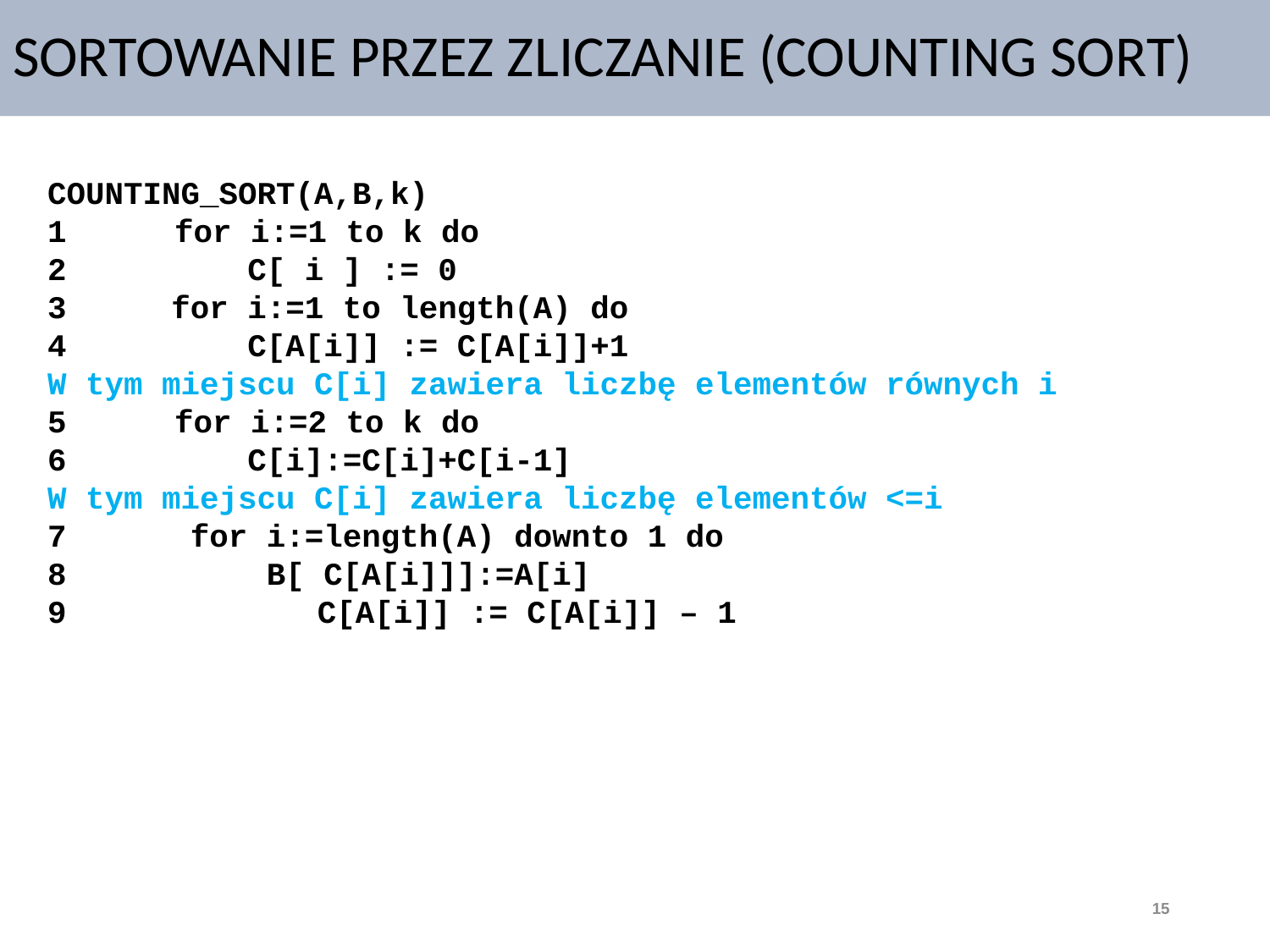

# SORTOWANIE PRZEZ ZLICZANIE (COUNTING SORT)
COUNTING_SORT(A,B,k)
1 	for i:=1 to k do
        C[ i ] := 0
    for i:=1 to length(A) do
        C[A[i]] := C[A[i]]+1
W tym miejscu C[i] zawiera liczbę elementów równych i
5	for i:=2 to k do
        C[i]:=C[i]+C[i-1]
W tym miejscu C[i] zawiera liczbę elementów <=i
     for i:=length(A) downto 1 do
         B[ C[A[i]]]:=A[i]
	     C[A[i]] := C[A[i]] – 1

15